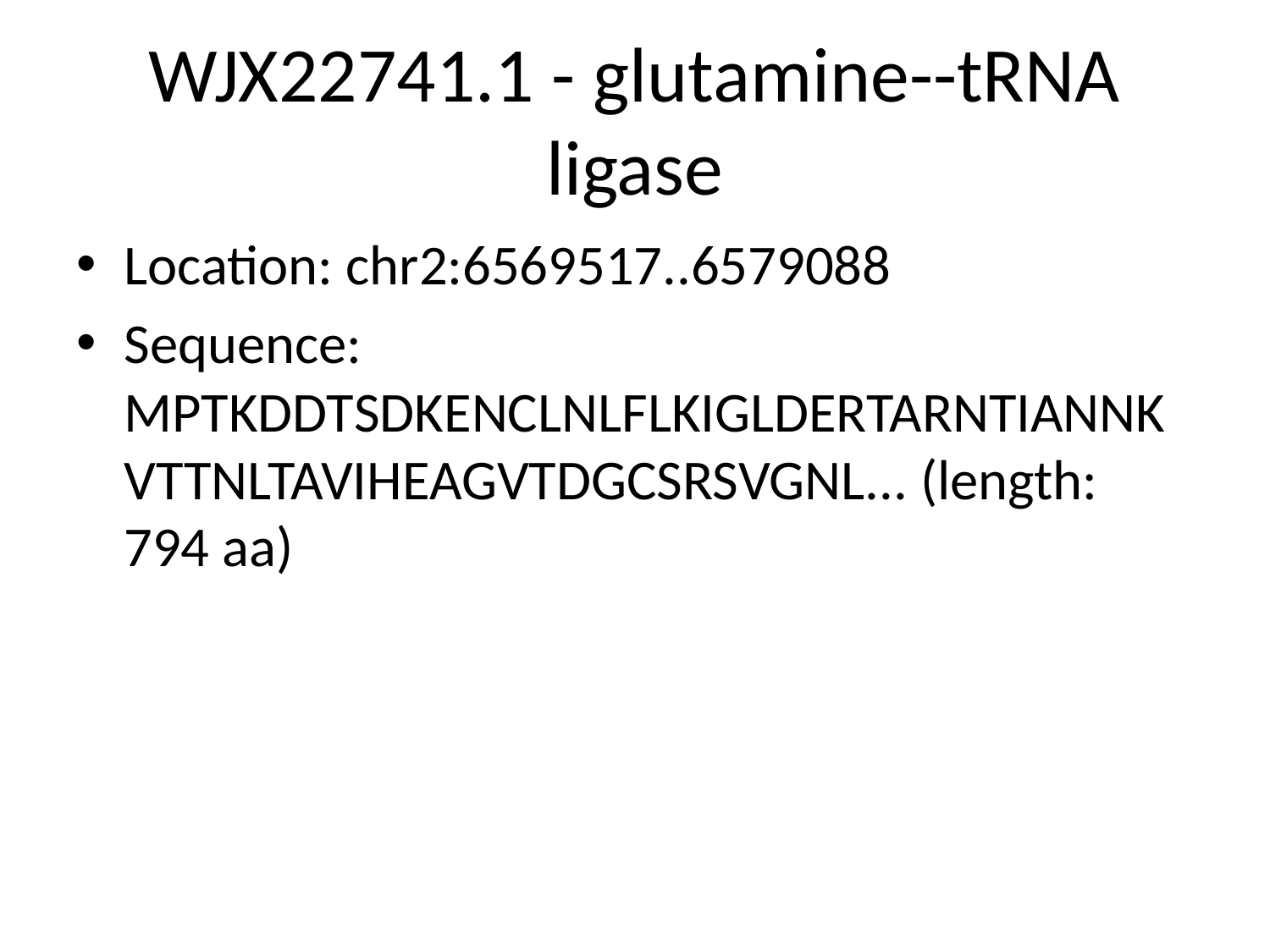

# WJX22741.1 - glutamine--tRNA ligase
Location: chr2:6569517..6579088
Sequence: MPTKDDTSDKENCLNLFLKIGLDERTARNTIANNKVTTNLTAVIHEAGVTDGCSRSVGNL... (length: 794 aa)